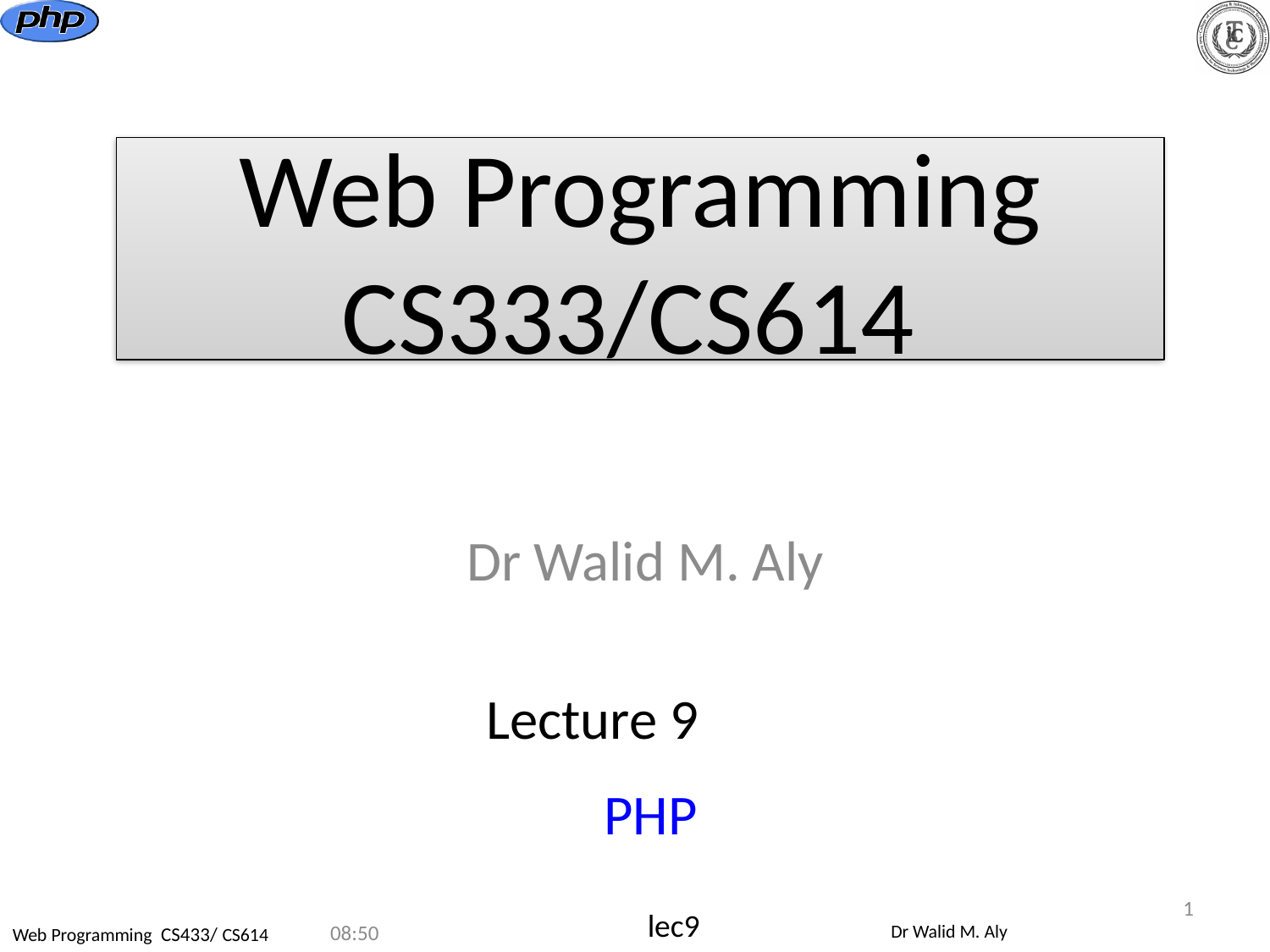

Web Programming
CS333/CS614
Dr Walid M. Aly
Lecture 9
PHP
1